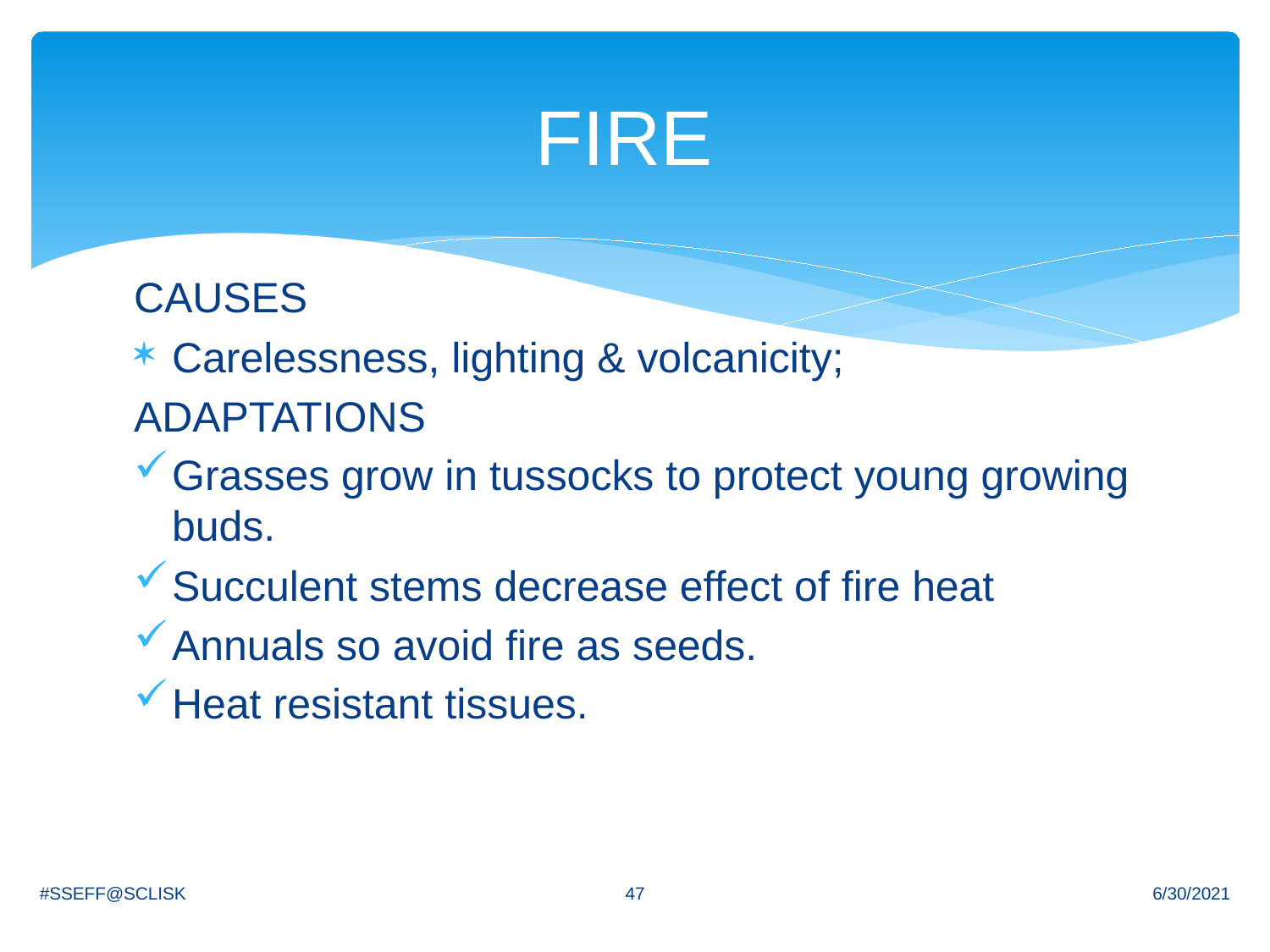

# FIRE
CAUSES
Carelessness, lighting & volcanicity;
ADAPTATIONS
Grasses grow in tussocks to protect young growing buds.
Succulent stems decrease effect of fire heat
Annuals so avoid fire as seeds.
Heat resistant tissues.
47
#SSEFF@SCLISK
6/30/2021